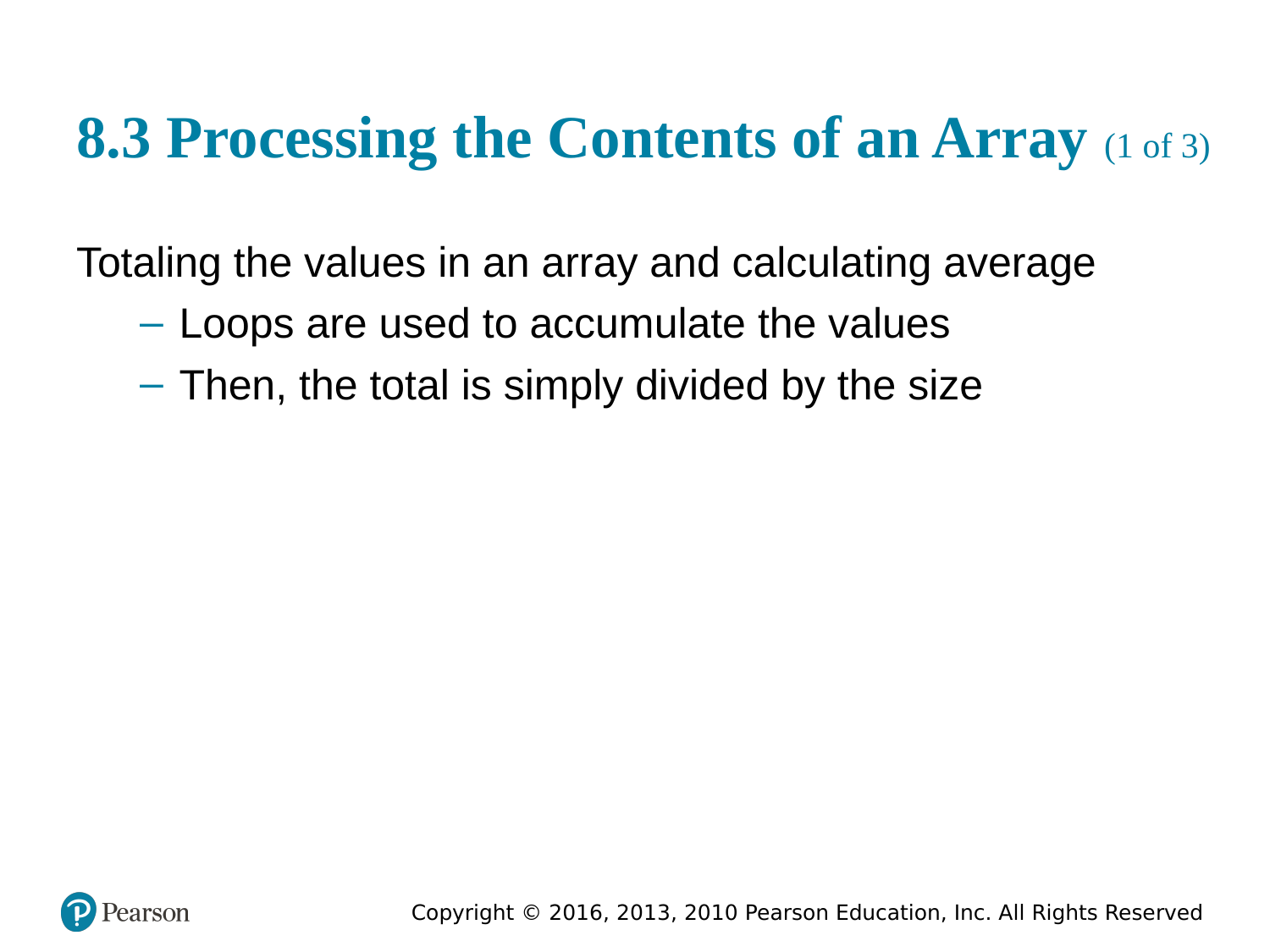

# 8.3 Processing the Contents of an Array (1 of 3)
Totaling the values in an array and calculating average
Loops are used to accumulate the values
Then, the total is simply divided by the size